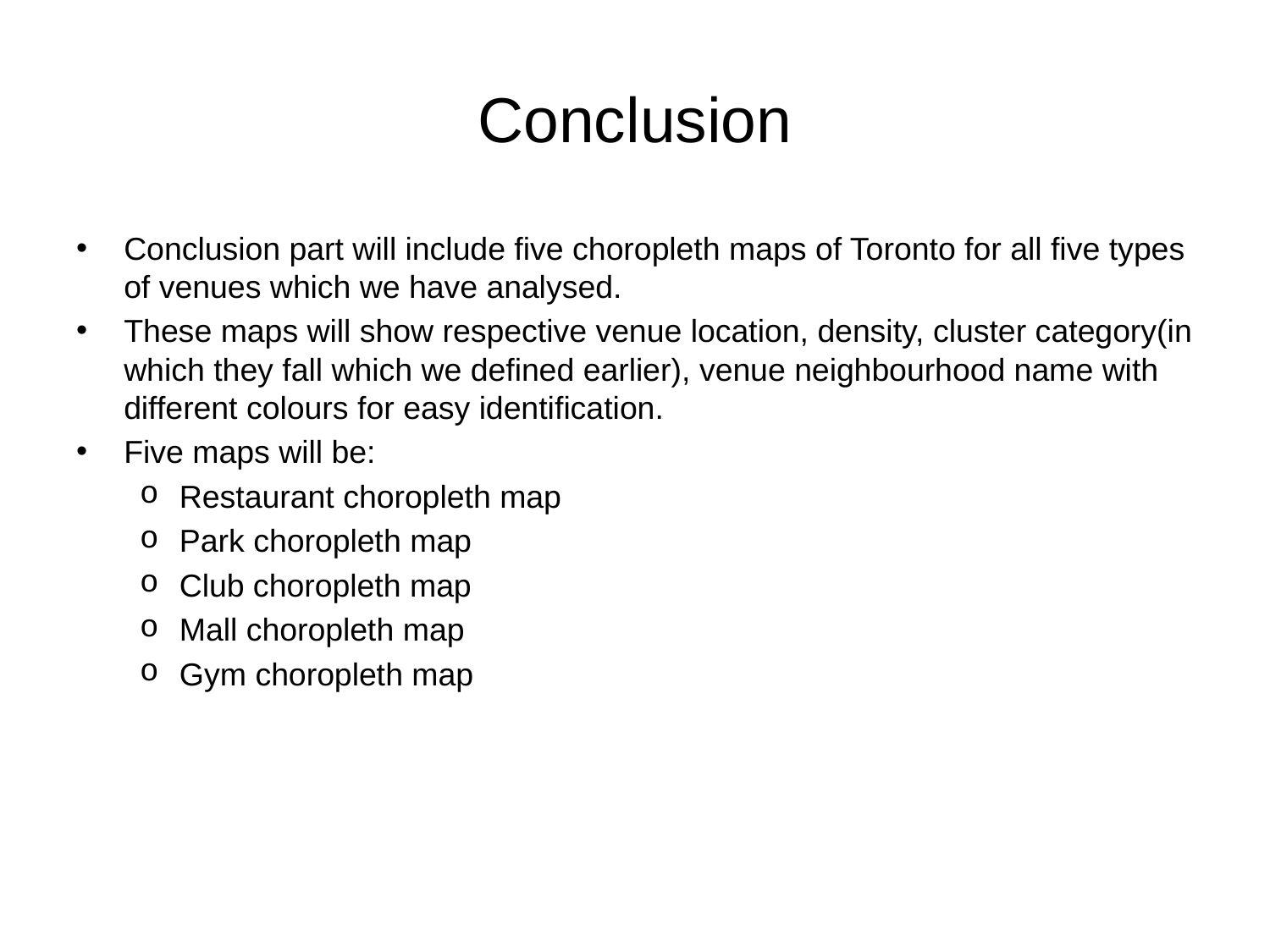

# Conclusion
Conclusion part will include five choropleth maps of Toronto for all five types of venues which we have analysed.
These maps will show respective venue location, density, cluster category(in which they fall which we defined earlier), venue neighbourhood name with different colours for easy identification.
Five maps will be:
Restaurant choropleth map
Park choropleth map
Club choropleth map
Mall choropleth map
Gym choropleth map